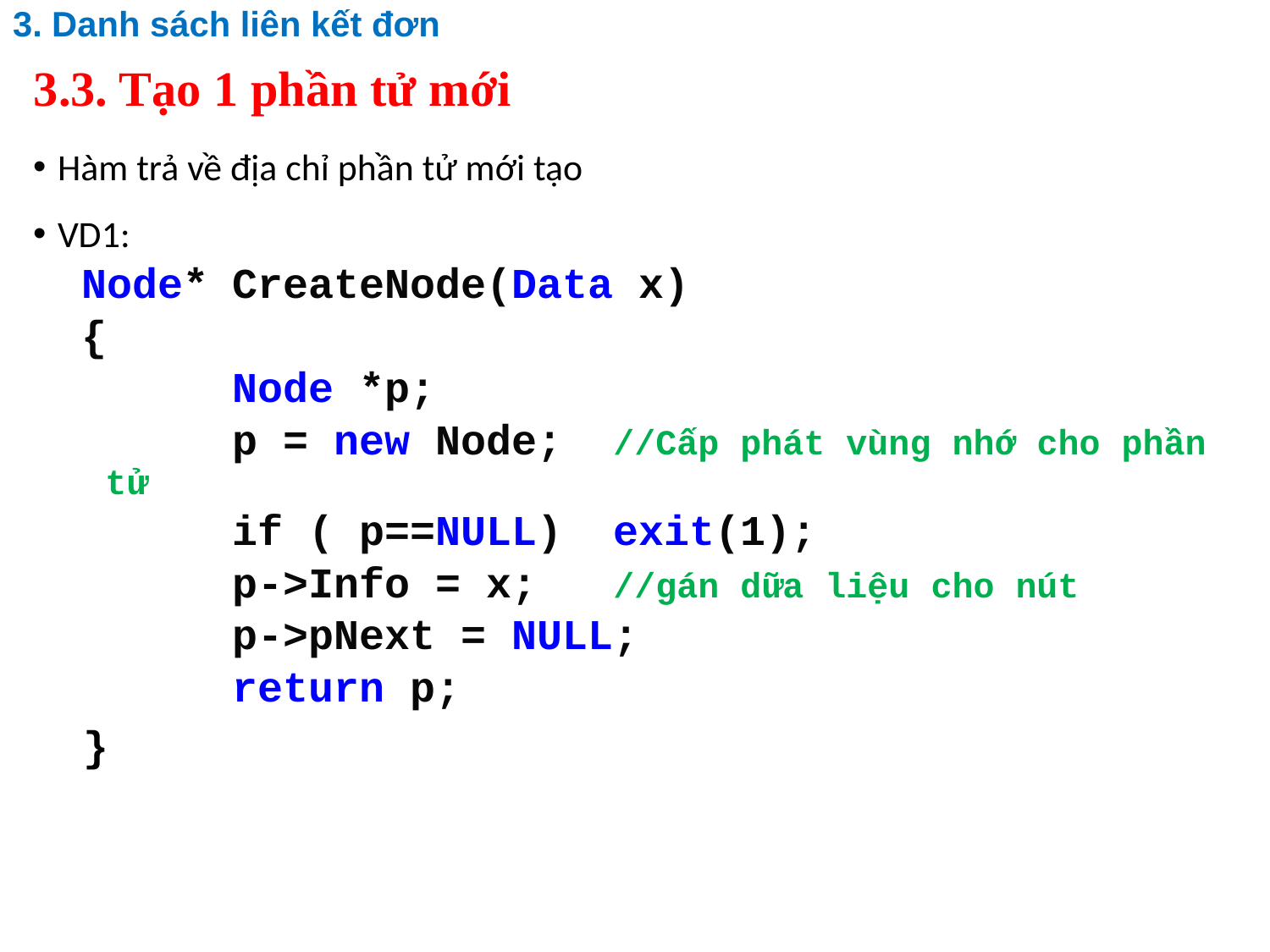

3. Danh sách liên kết đơn
# 3.3. Tạo 1 phần tử mới
Hàm trả về địa chỉ phần tử mới tạo
VD1:
Node*	CreateNode(Data x)
{
		Node *p;
		p = new Node;	//Cấp phát vùng nhớ cho phần tử
		if ( p==NULL)  exit(1);
		p->Info = x; 	//gán dữa liệu cho nút
		p->pNext = NULL;
		return p;
	 }